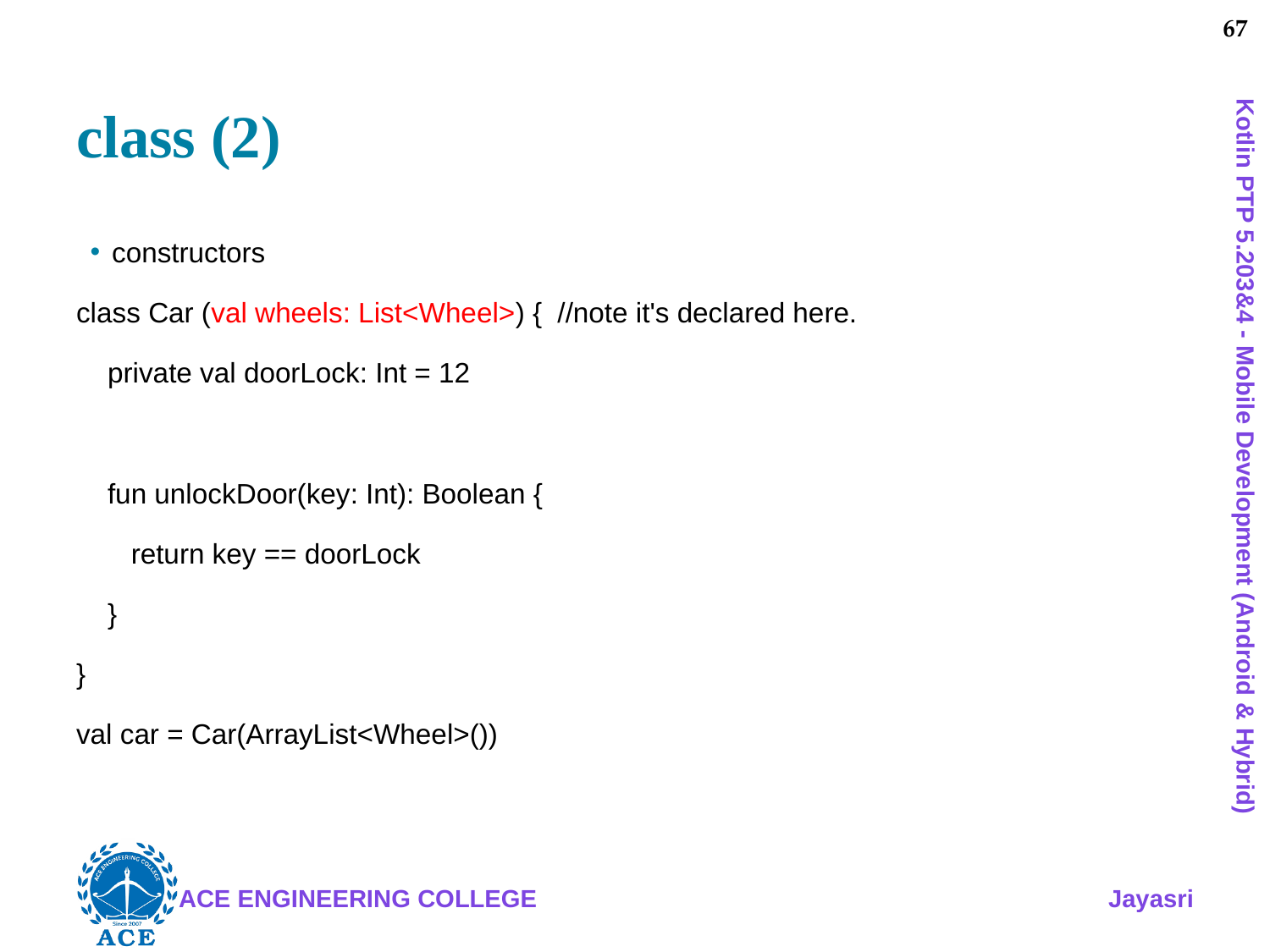

# class (2)
constructors
class Car (val wheels: List<Wheel>) {  //note it's declared here.
    private val doorLock: Int = 12

    fun unlockDoor(key: Int): Boolean {
       return key == doorLock
    }
}
val car = Car(ArrayList<Wheel>())